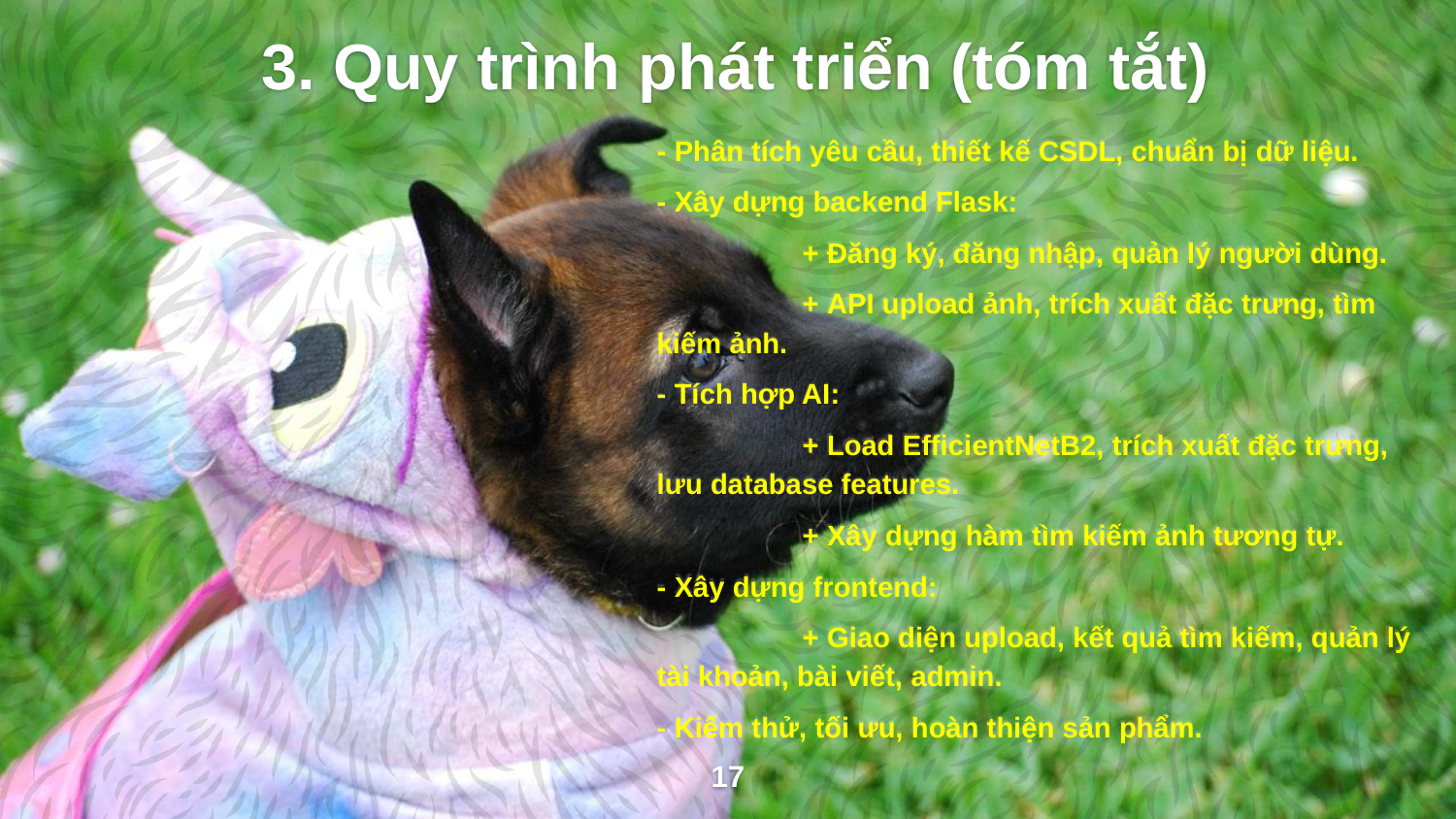

# 3. Quy trình phát triển (tóm tắt)
- Phân tích yêu cầu, thiết kế CSDL, chuẩn bị dữ liệu.
- Xây dựng backend Flask:
	+ Đăng ký, đăng nhập, quản lý người dùng.
	+ API upload ảnh, trích xuất đặc trưng, tìm kiếm ảnh.
- Tích hợp AI:
	+ Load EfficientNetB2, trích xuất đặc trưng, lưu database features.
	+ Xây dựng hàm tìm kiếm ảnh tương tự.
- Xây dựng frontend:
	+ Giao diện upload, kết quả tìm kiếm, quản lý tài khoản, bài viết, admin.
- Kiểm thử, tối ưu, hoàn thiện sản phẩm.
17